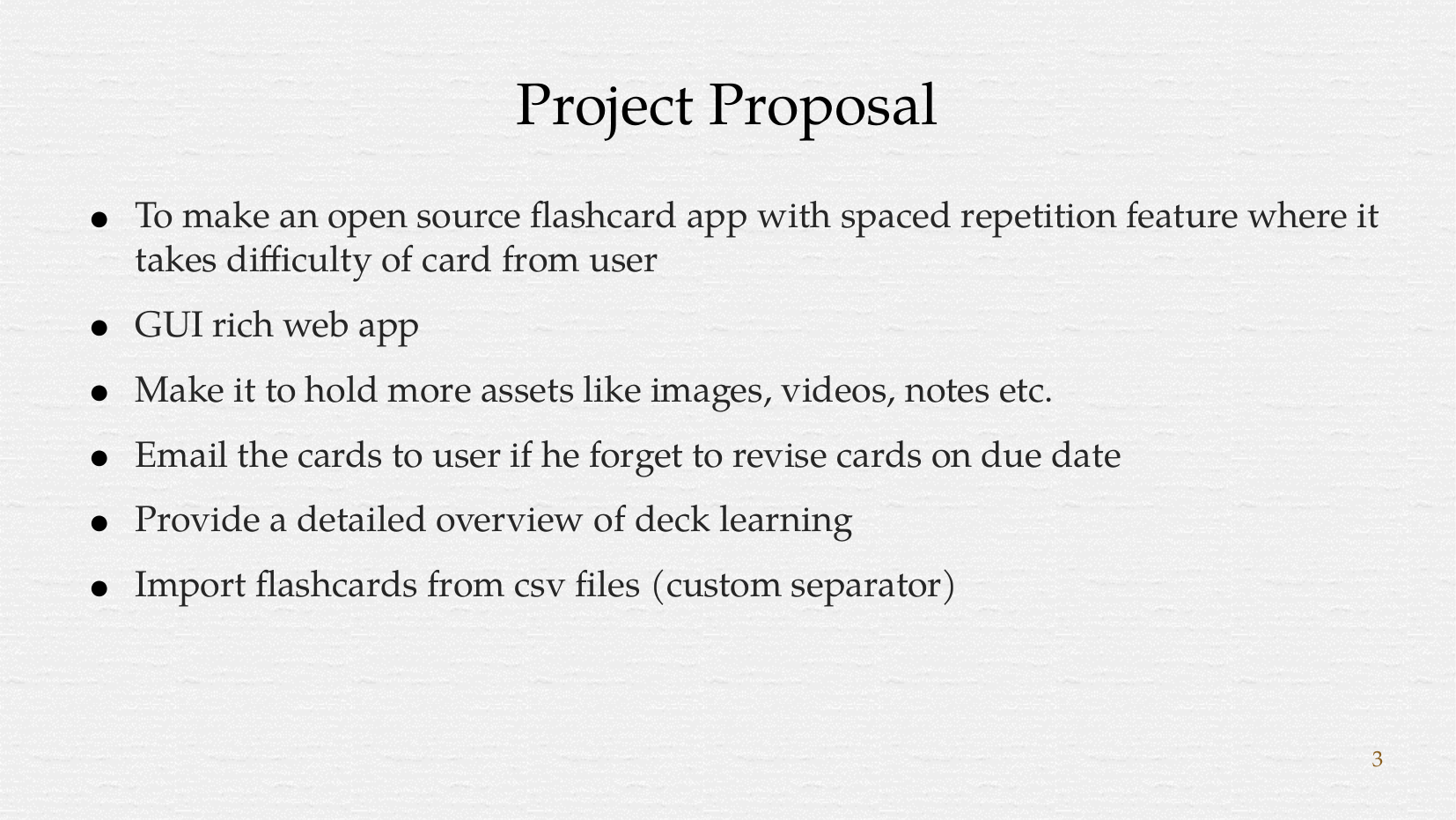

Project Proposal
To make an open source flashcard app with spaced repetition feature where it takes difficulty of card from user
GUI rich web app
Make it to hold more assets like images, videos, notes etc.
Email the cards to user if he forget to revise cards on due date
Provide a detailed overview of deck learning
Import flashcards from csv files (custom separator)

3